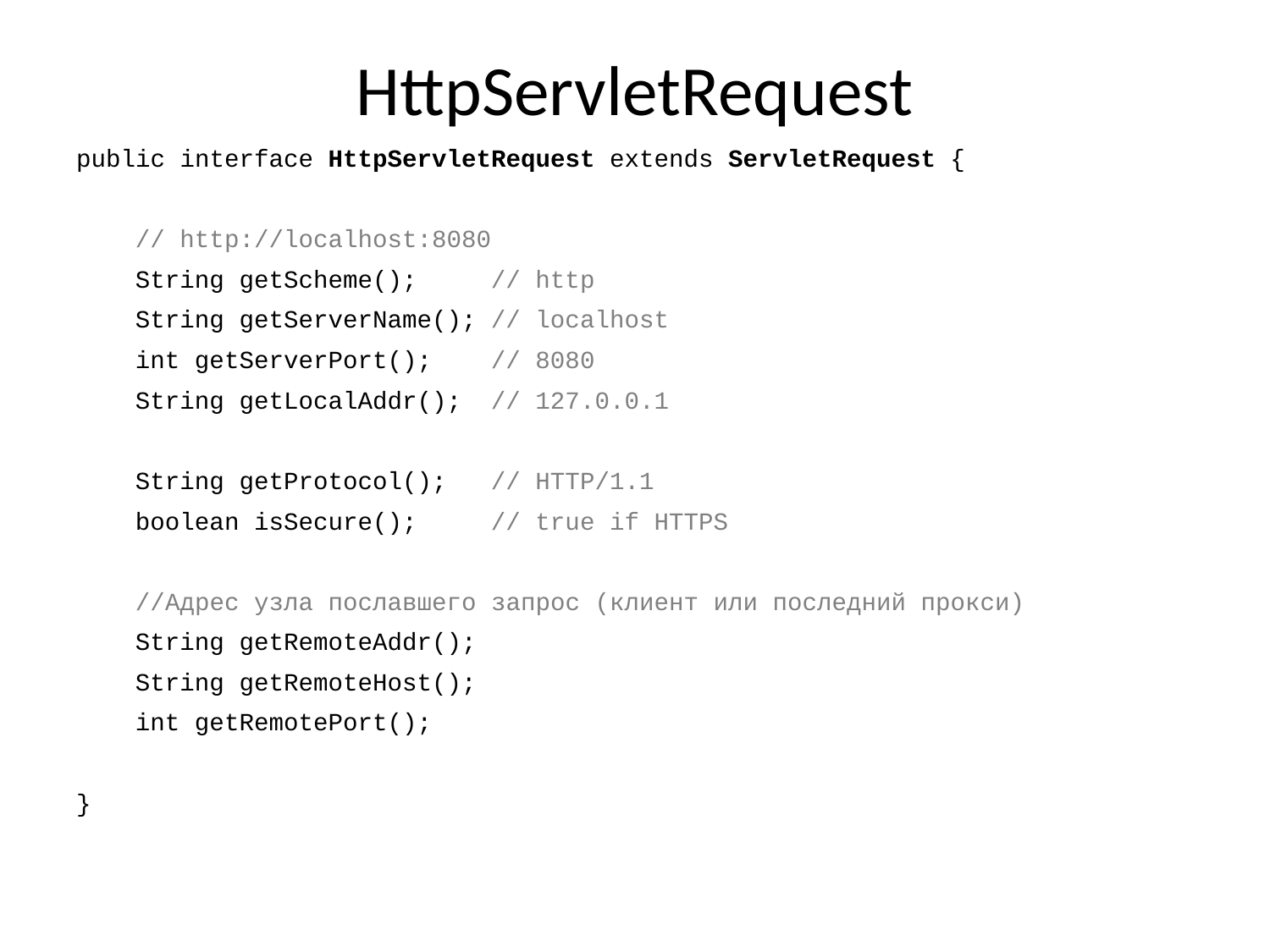

# HttpServletRequest
public interface HttpServletRequest extends ServletRequest {

    // http://localhost:8080
    String getScheme();     // http
    String getServerName(); // localhost
    int getServerPort();    // 8080
    String getLocalAddr();  // 127.0.0.1

    String getProtocol();   // HTTP/1.1
    boolean isSecure();     // true if HTTPS

    //Адрес узла пославшего запрос (клиент или последний прокси)
    String getRemoteAddr();
    String getRemoteHost();
    int getRemotePort();

}